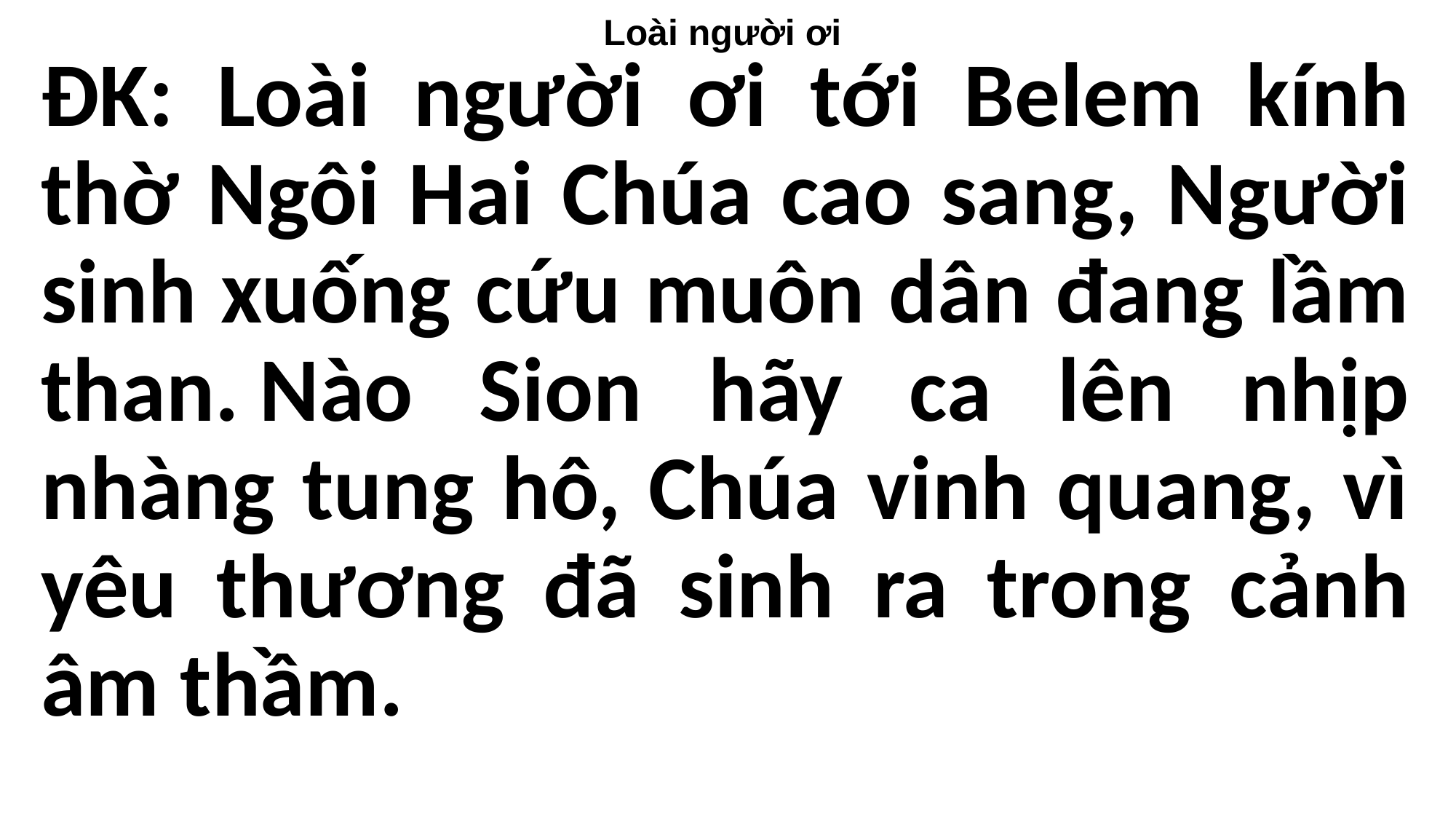

# Loài người ơi
ĐK: Loài người ơi tới Belem kính thờ Ngôi Hai Chúa cao sang, Người sinh xuống cứu muôn dân đang lầm than. Nào Sion hãy ca lên nhịp nhàng tung hô, Chúa vinh quang, vì yêu thương đã sinh ra trong cảnh âm thầm.